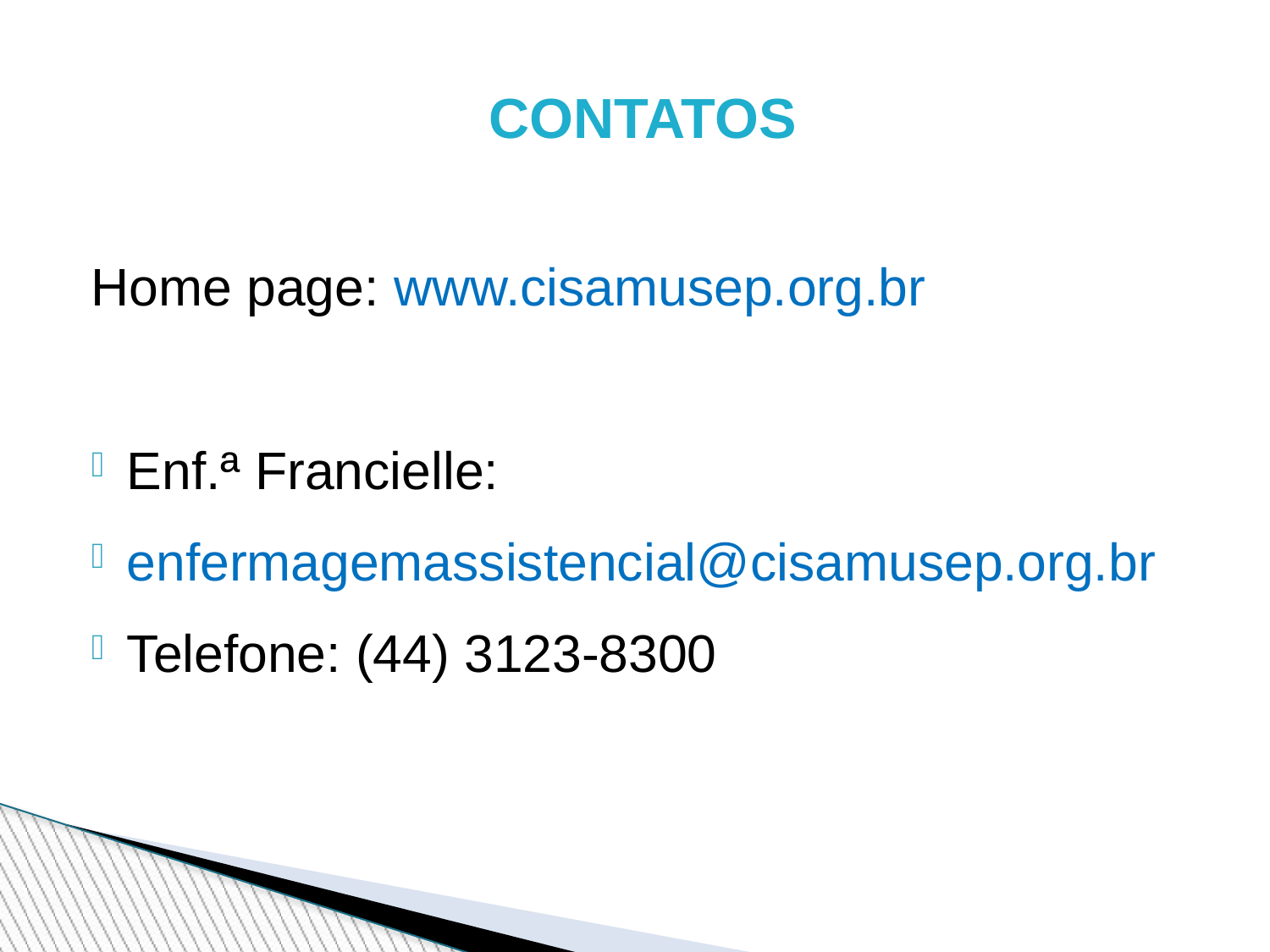

CONTATOS

Home page: www.cisamusep.org.br

Enf.ª Francielle:
enfermagemassistencial@cisamusep.org.br
Telefone: (44) 3123-8300